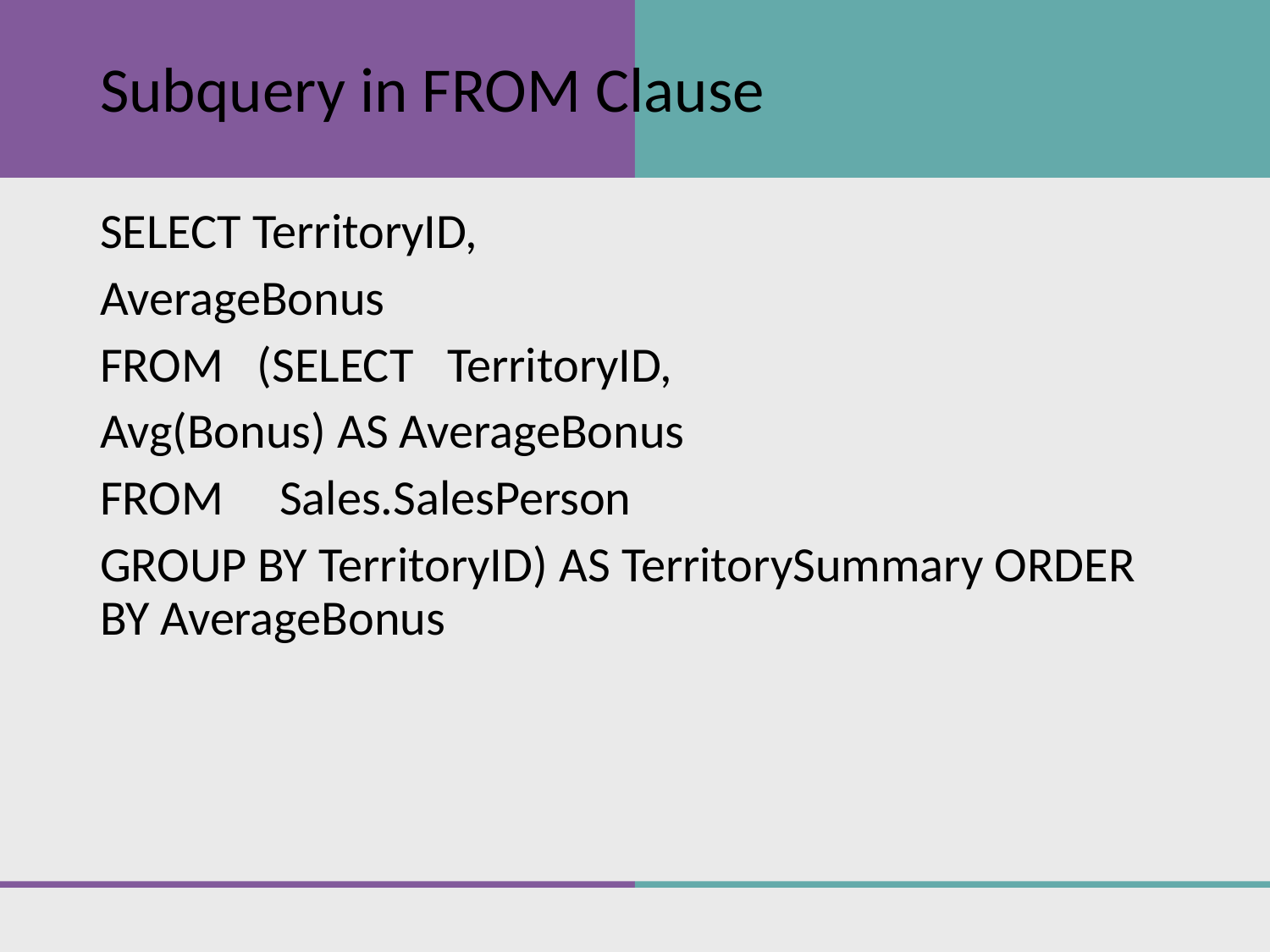

# Subquery in FROM Clause
SELECT TerritoryID,
AverageBonus
FROM   (SELECT   TerritoryID,
Avg(Bonus) AS AverageBonus
FROM     Sales.SalesPerson
GROUP BY TerritoryID) AS TerritorySummary ORDER BY AverageBonus